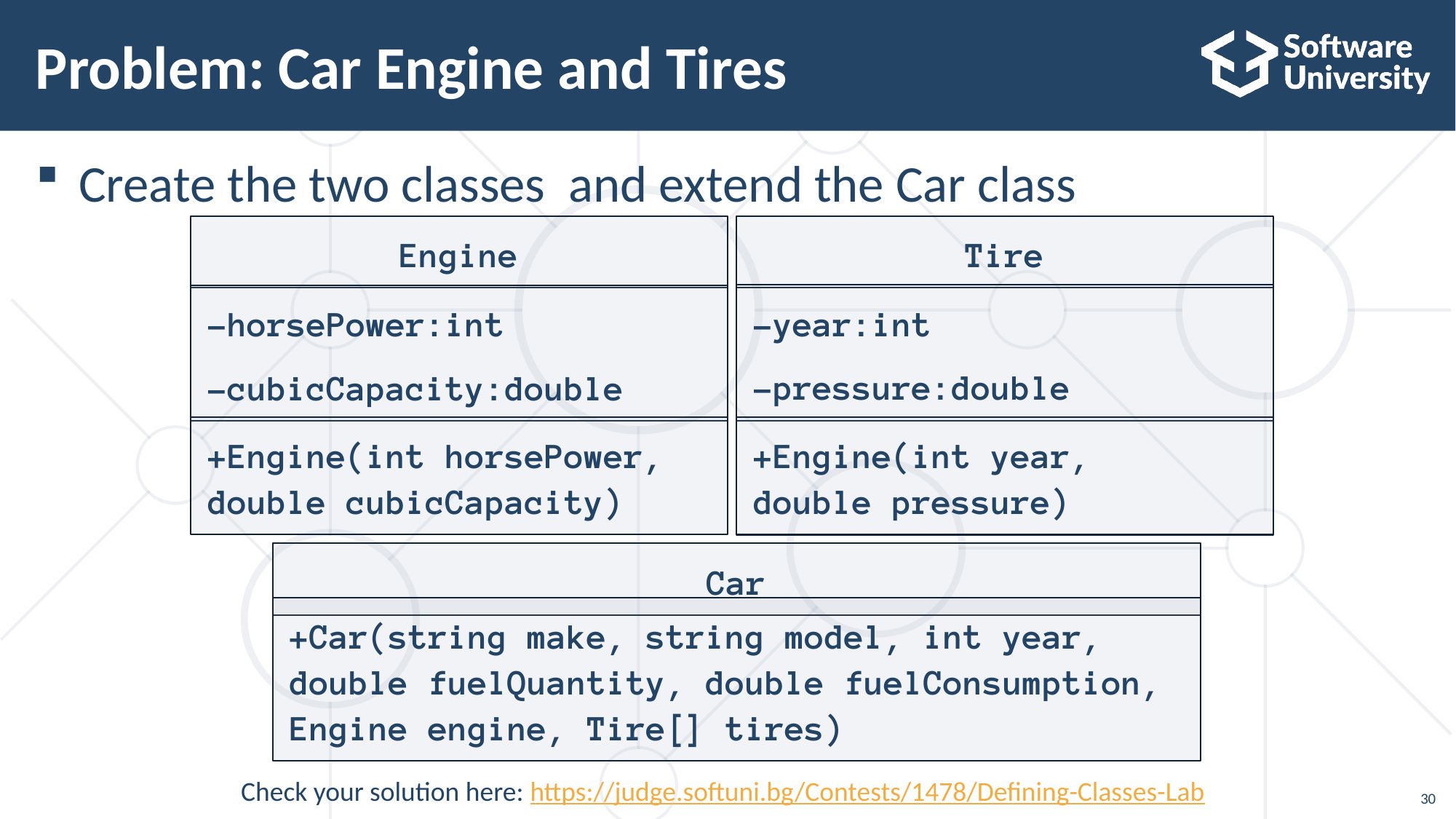

# Problem: Car Engine and Tires
Create the two classes  and extend the Car class
Engine
-horsePower:int
-cubicCapacity:double
+Engine(int horsePower,
double cubicCapacity)
Tire
-year:int
-pressure:double
+Engine(int year,
double pressure)
Car
+Car(string make, string model, int year,
double fuelQuantity, double fuelConsumption, Engine engine, Tire[] tires)
Check your solution here: https://judge.softuni.bg/Contests/1478/Defining-Classes-Lab
30